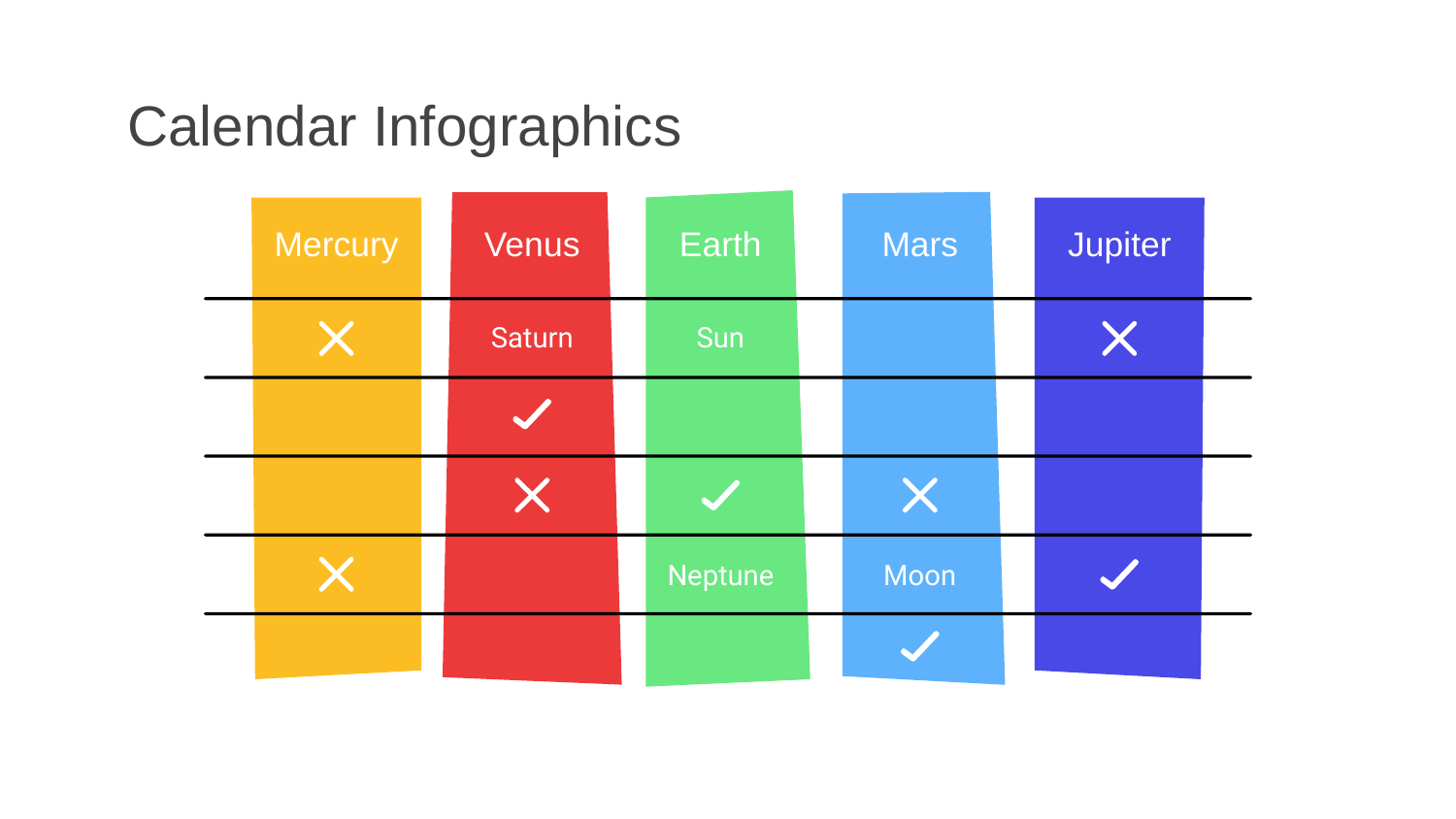

# Calendar Infographics

Earth
Sun

Neptune

Mars

Moon

Venus
Saturn

Mercury

Jupiter